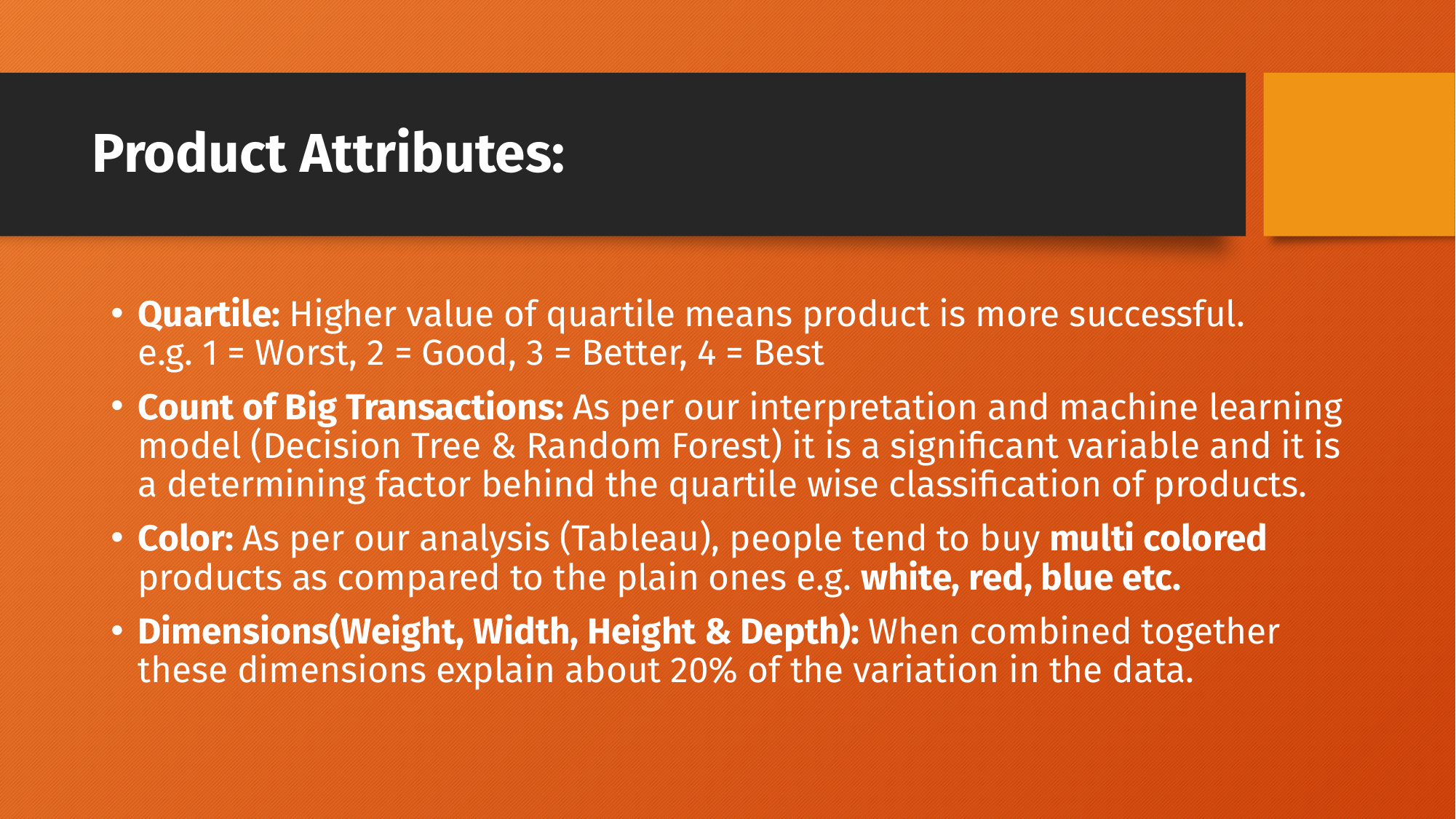

# Product Attributes:

Quartile: Higher value of quartile means product is more successful.
e.g. 1 = Worst, 2 = Good, 3 = Better, 4 = Best
Count of Big Transactions: As per our interpretation and machine learning model (Decision Tree & Random Forest) it is a significant variable and it is a determining factor behind the quartile wise classification of products.
Color: As per our analysis (Tableau), people tend to buy multi colored products as compared to the plain ones e.g. white, red, blue etc.
Dimensions(Weight, Width, Height & Depth): When combined together these dimensions explain about 20% of the variation in the data.